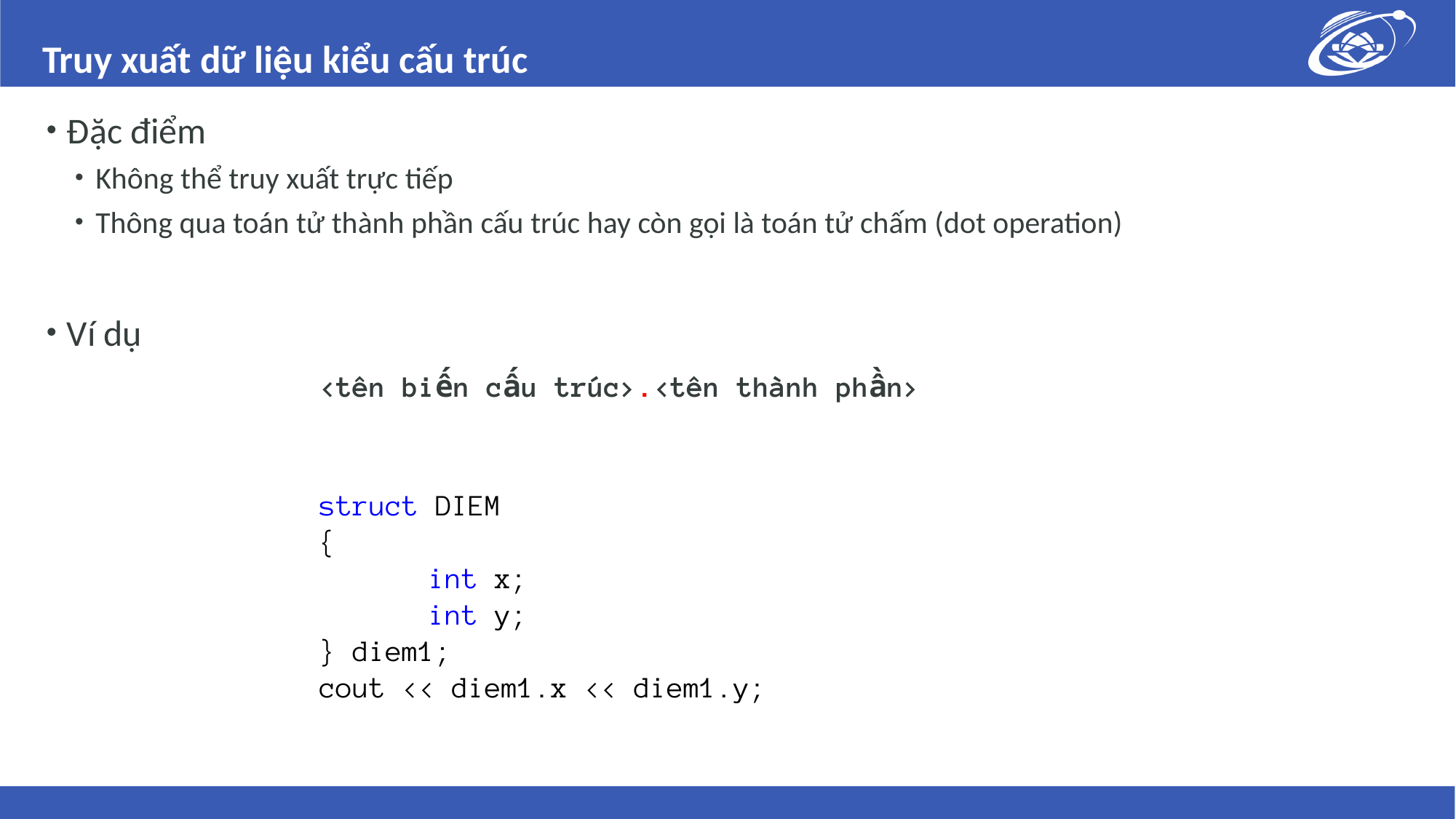

# Truy xuất dữ liệu kiểu cấu trúc
Đặc điểm
Không thể truy xuất trực tiếp
Thông qua toán tử thành phần cấu trúc hay còn gọi là toán tử chấm (dot operation)

Ví dụ

<tên biến cấu trúc>.<tên thành phần>
struct DIEM
{
	int x;
	int y;
} diem1;
cout << diem1.x << diem1.y;